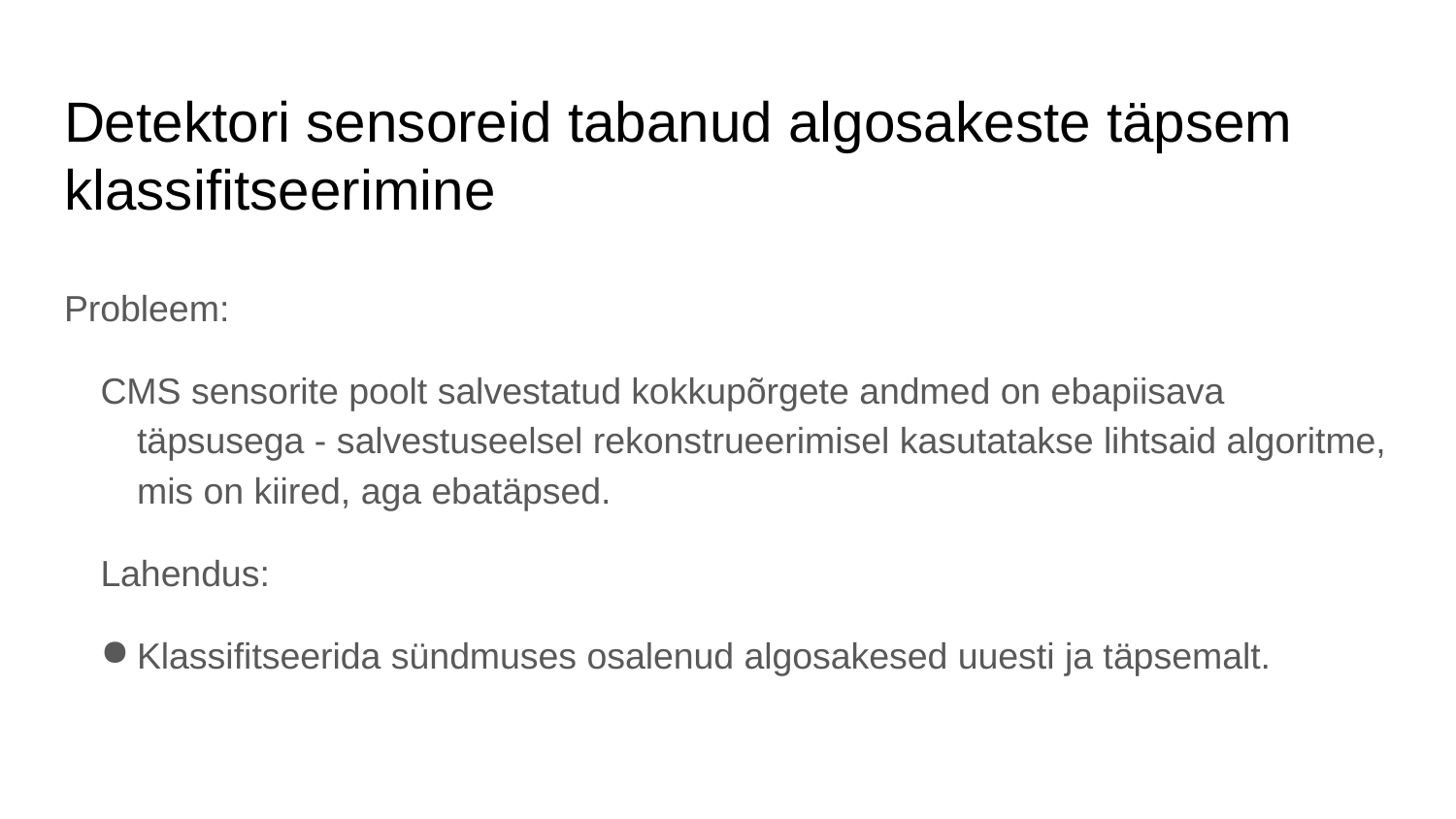

# Detektori sensoreid tabanud algosakeste täpsem klassifitseerimine
Probleem:
CMS sensorite poolt salvestatud kokkupõrgete andmed on ebapiisava täpsusega - salvestuseelsel rekonstrueerimisel kasutatakse lihtsaid algoritme, mis on kiired, aga ebatäpsed.
Lahendus:
Klassifitseerida sündmuses osalenud algosakesed uuesti ja täpsemalt.